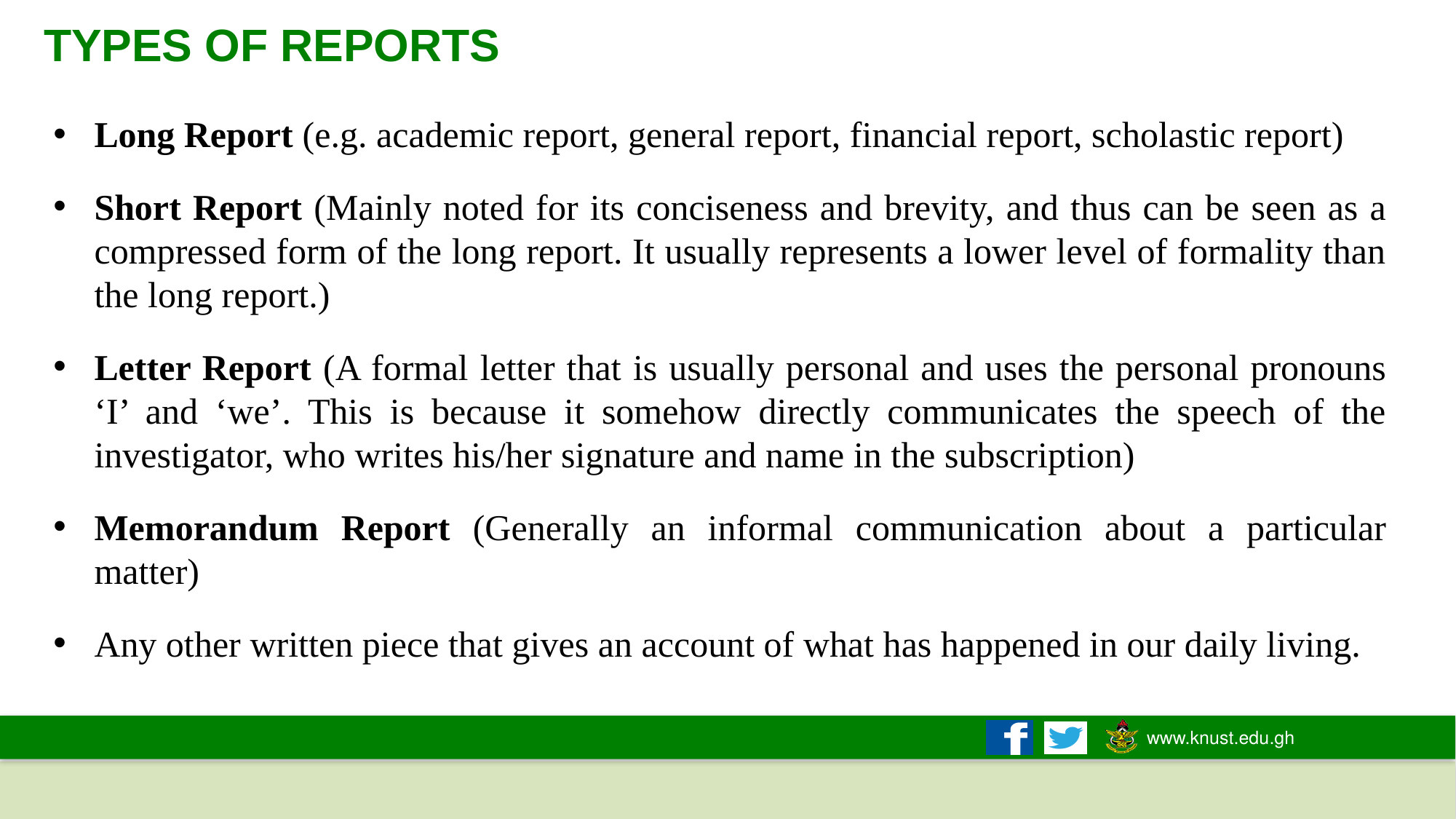

TYPES OF REPORTS
Long Report (e.g. academic report, general report, financial report, scholastic report)

Short Report (Mainly noted for its conciseness and brevity, and thus can be seen as a compressed form of the long report. It usually represents a lower level of formality than the long report.)

Letter Report (A formal letter that is usually personal and uses the personal pronouns ‘I’ and ‘we’. This is because it somehow directly communicates the speech of the investigator, who writes his/her signature and name in the subscription)

Memorandum Report (Generally an informal communication about a particular matter)

Any other written piece that gives an account of what has happened in our daily living.
8